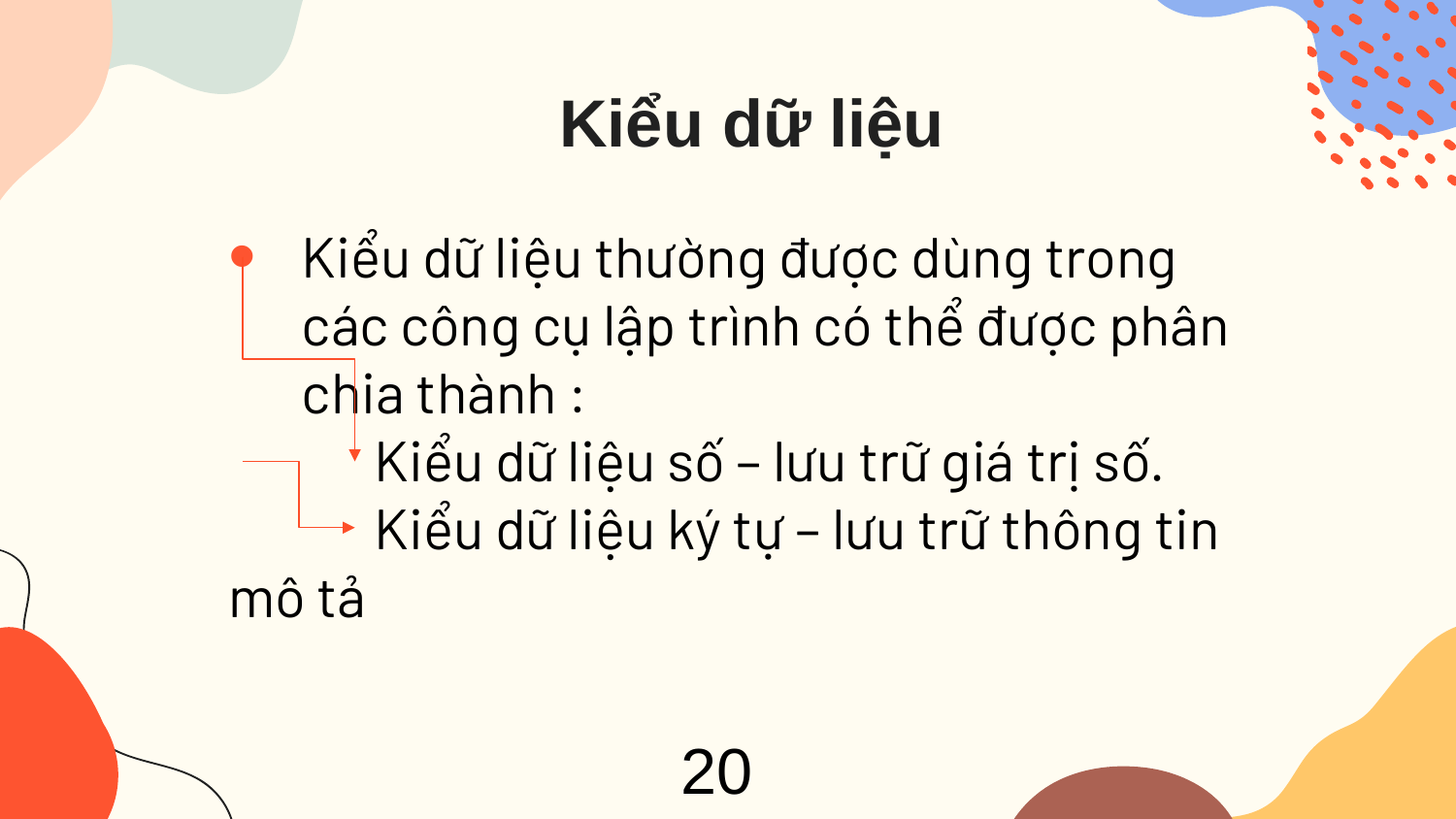

# Kiểu dữ liệu
Kiểu dữ liệu thường được dùng trong các công cụ lập trình có thể được phân chia thành :
	Kiểu dữ liệu số – lưu trữ giá trị số.
	Kiểu dữ liệu ký tự – lưu trữ thông tin 	mô tả

20